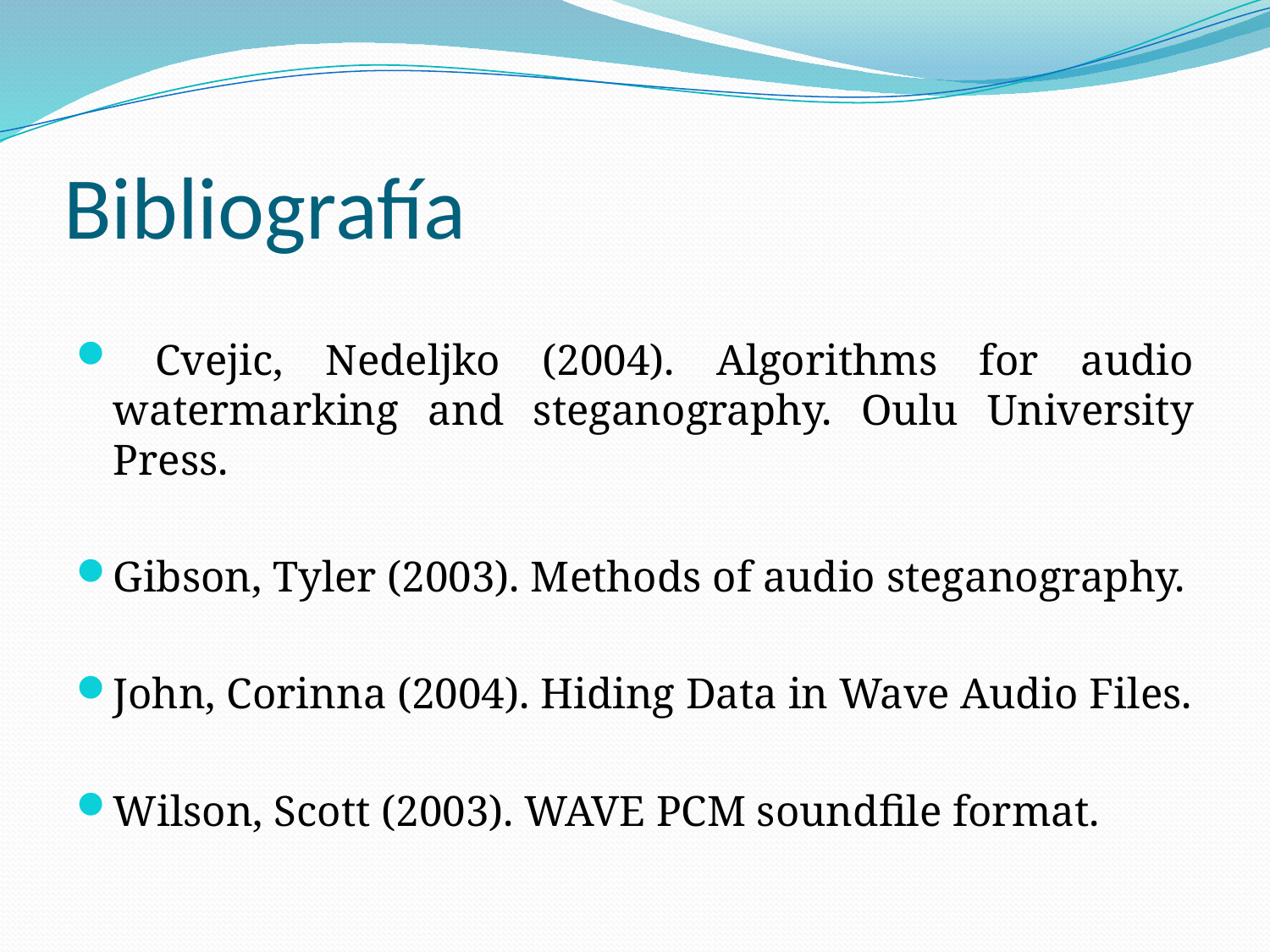

# Bibliografía

 Cvejic, Nedeljko (2004). Algorithms for audio watermarking and steganography. Oulu University Press.

Gibson, Tyler (2003). Methods of audio steganography.

John, Corinna (2004). Hiding Data in Wave Audio Files.

Wilson, Scott (2003). WAVE PCM soundﬁle format.